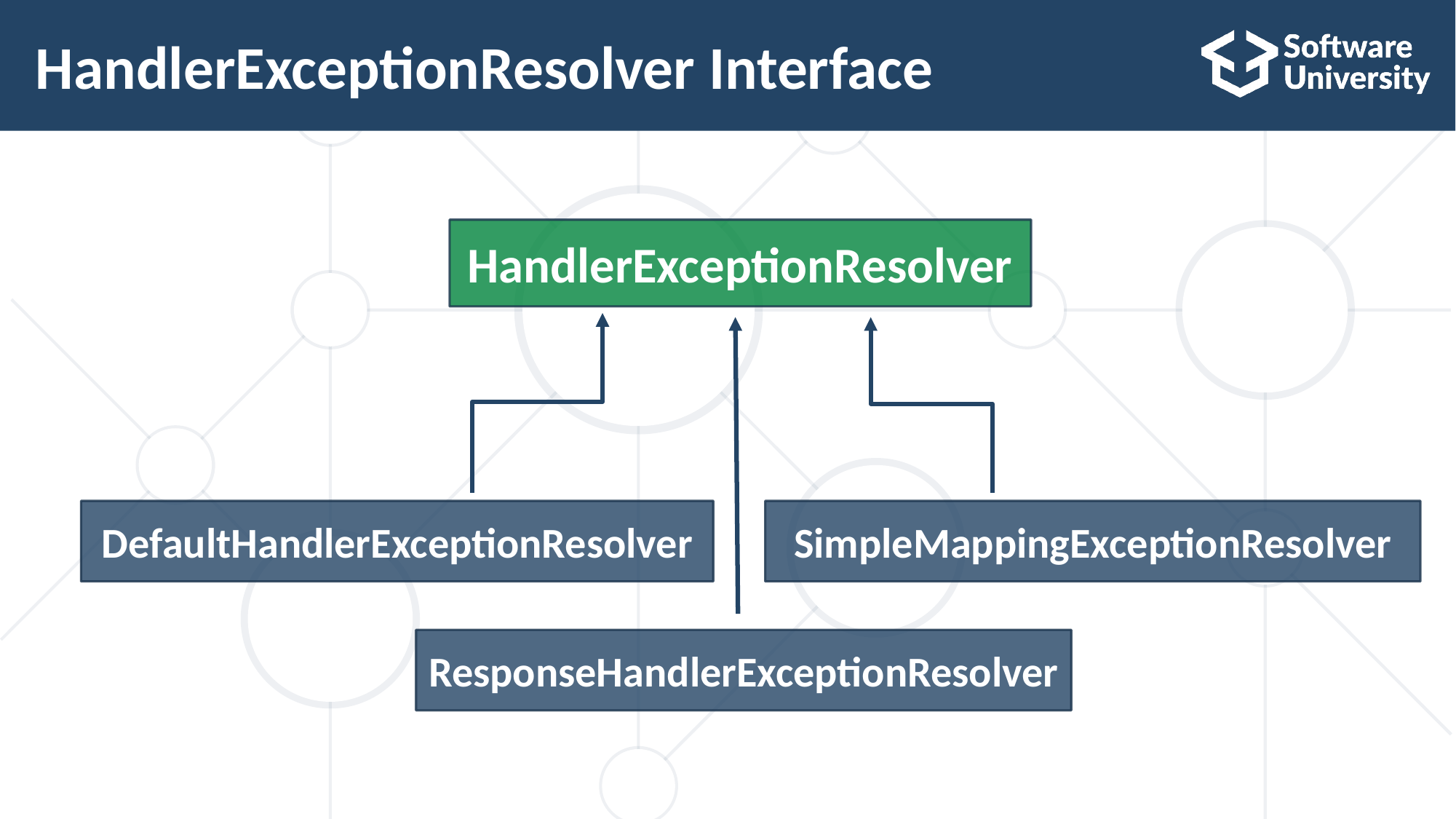

# HandlerExceptionResolver Interface
HandlerExceptionResolver
DefaultHandlerExceptionResolver
SimpleMappingExceptionResolver
ResponseHandlerExceptionResolver